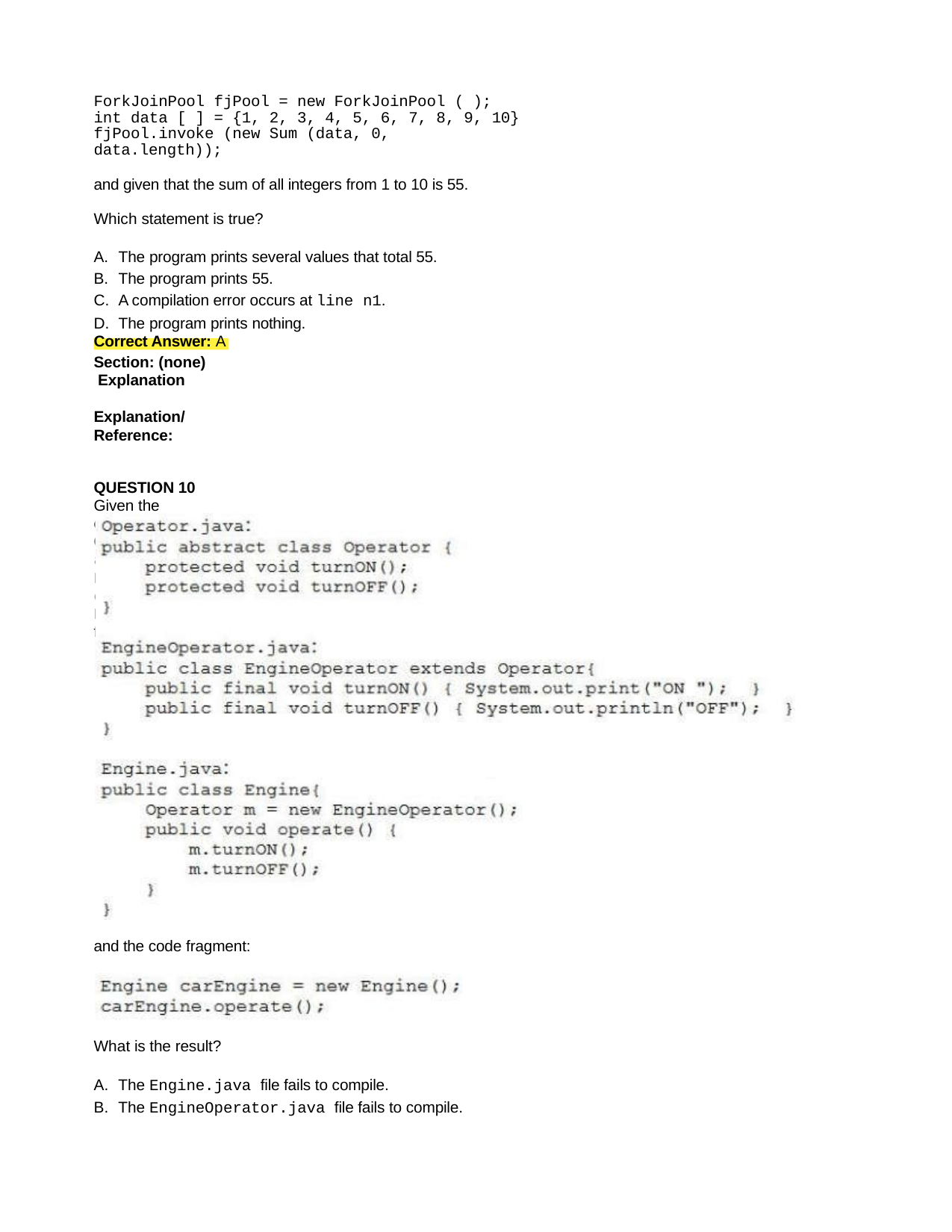

ForkJoinPool fjPool = new ForkJoinPool ( );  int data [ ] = {1, 2, 3, 4, 5, 6, 7, 8, 9, 10}
fjPool.invoke (new Sum (data, 0, data.length));
and given that the sum of all integers from 1 to 10 is 55.  Which statement is true?

The program prints several values that total 55.
The program prints 55.
A compilation error occurs at line n1.
The program prints nothing.
Correct Answer: A
Section: (none)  Explanation

Explanation/Reference:

QUESTION 10
Given the content of Operator.java, EngineOperator.java, and Engine.java files:

and the code fragment:

What is the result?

The Engine.java file fails to compile.
The EngineOperator.java file fails to compile.